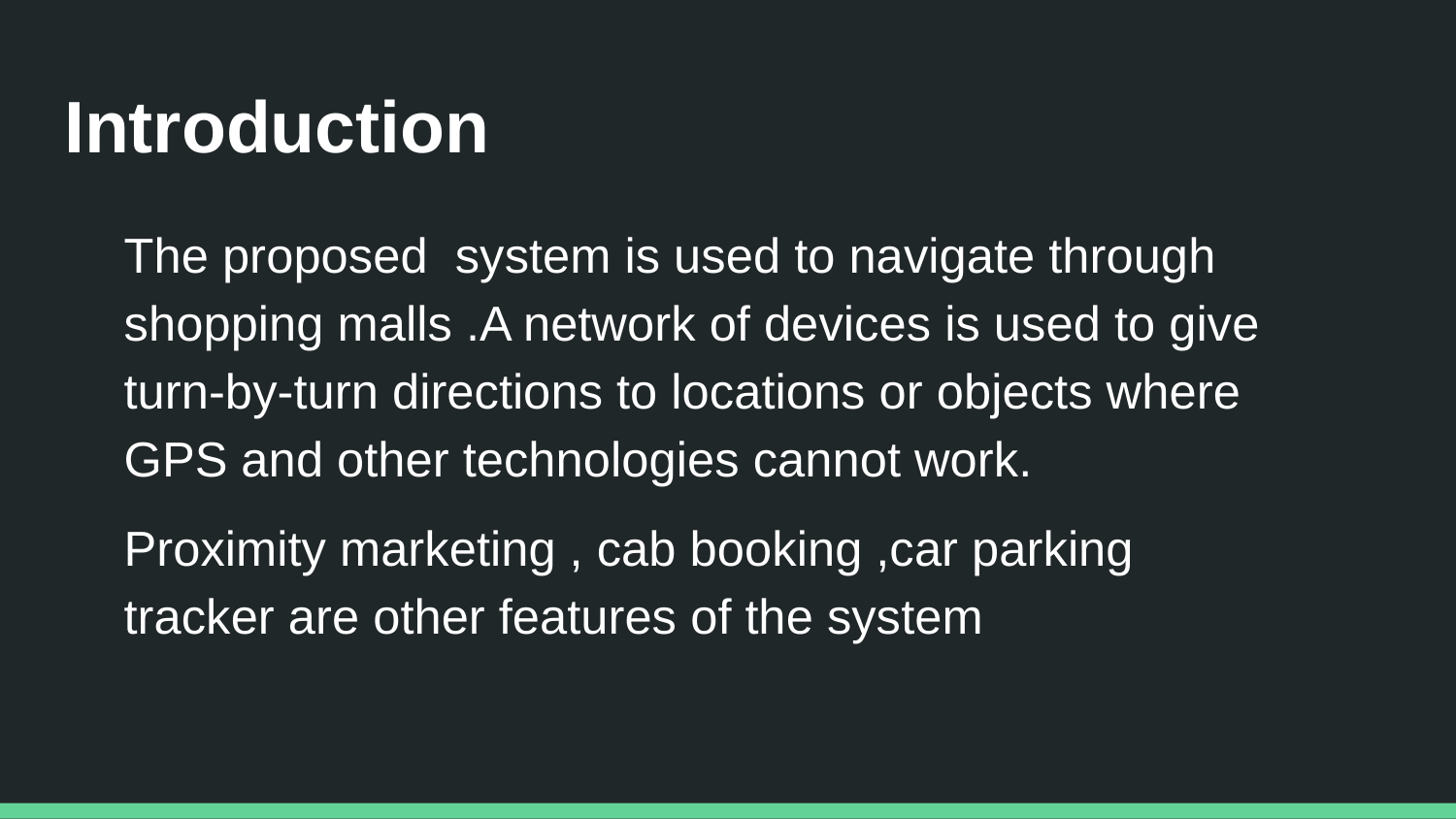

# Introduction
The proposed  system is used to navigate through shopping malls .A network of devices is used to give turn-by-turn directions to locations or objects where GPS and other technologies cannot work.
Proximity marketing , cab booking ,car parking tracker are other features of the system